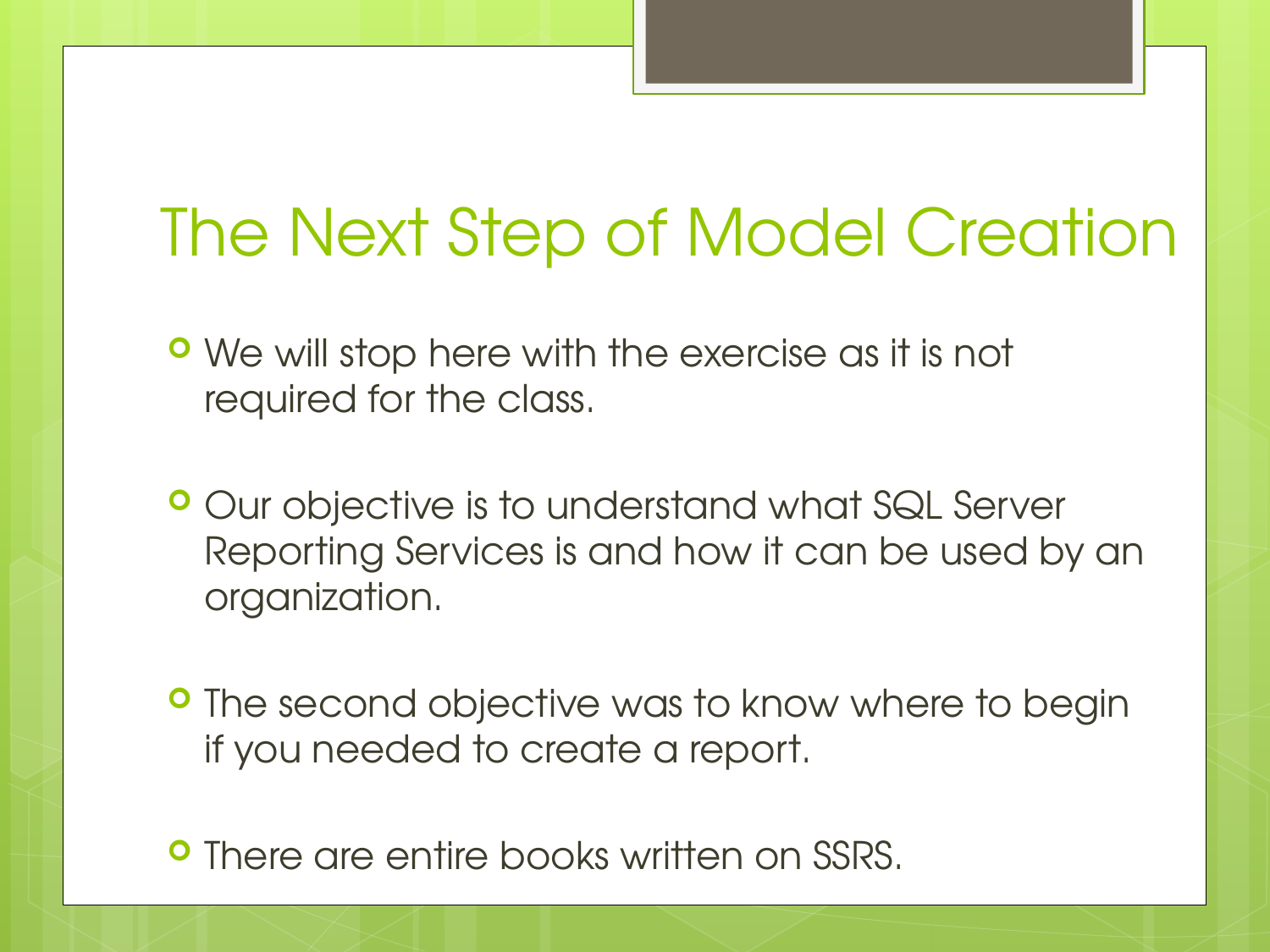

# The Next Step of Model Creation
We will stop here with the exercise as it is not required for the class.

Our objective is to understand what SQL Server Reporting Services is and how it can be used by an organization.

The second objective was to know where to begin if you needed to create a report.

There are entire books written on SSRS.